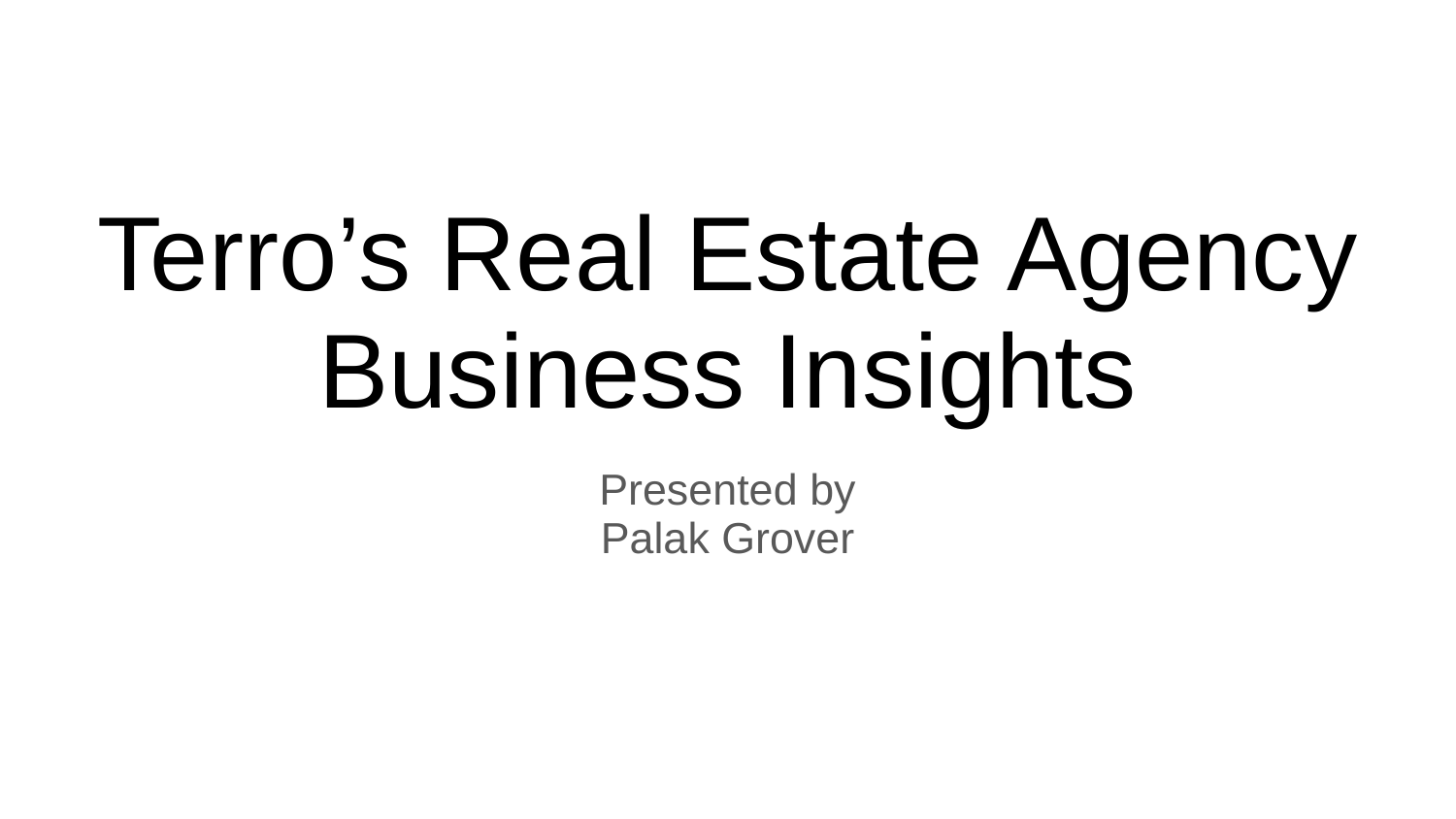

# Terro’s Real Estate Agency Business Insights
Presented by
Palak Grover